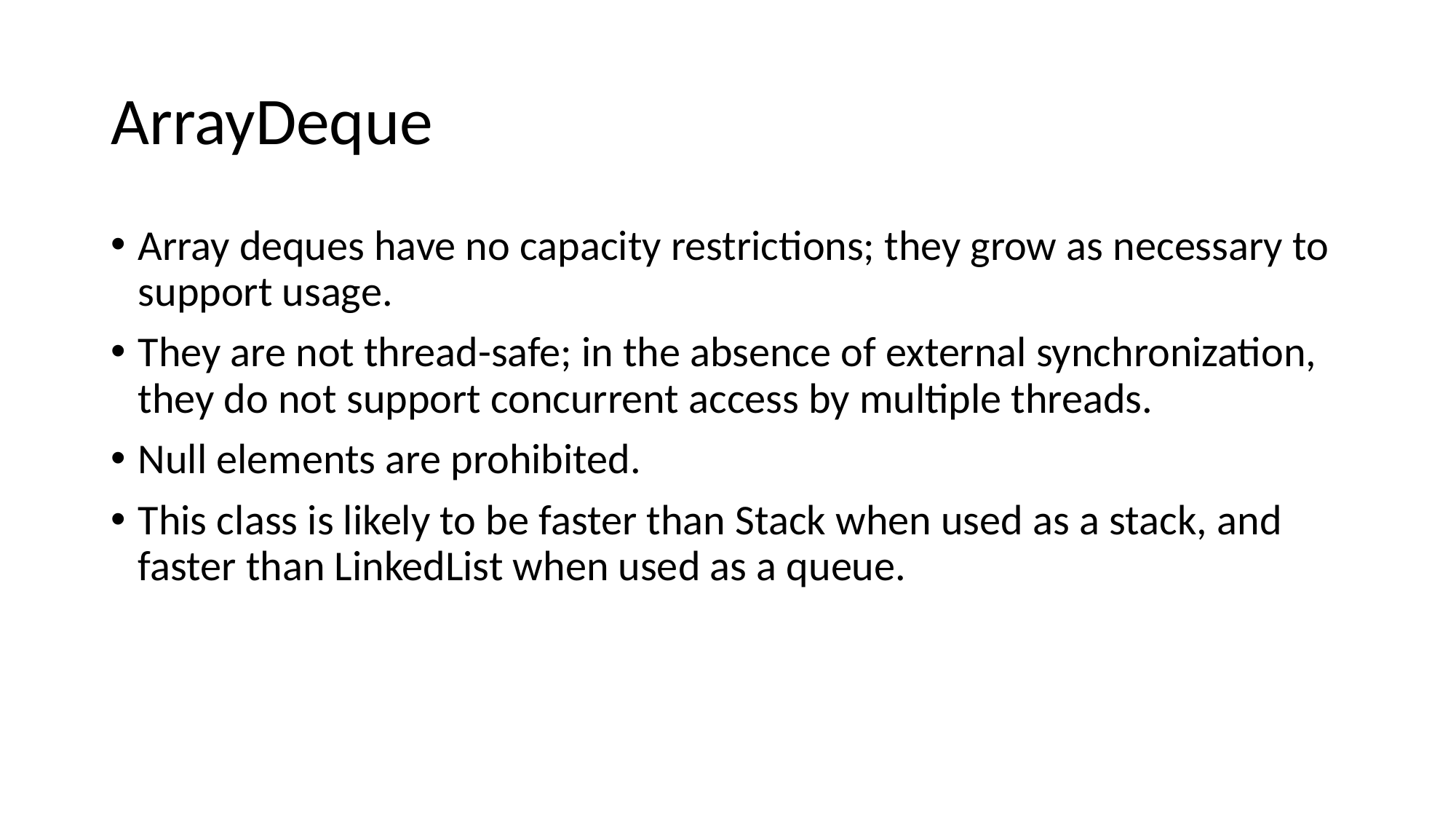

# ArrayDeque
Array deques have no capacity restrictions; they grow as necessary to support usage.
They are not thread-safe; in the absence of external synchronization, they do not support concurrent access by multiple threads.
Null elements are prohibited.
This class is likely to be faster than Stack when used as a stack, and faster than LinkedList when used as a queue.